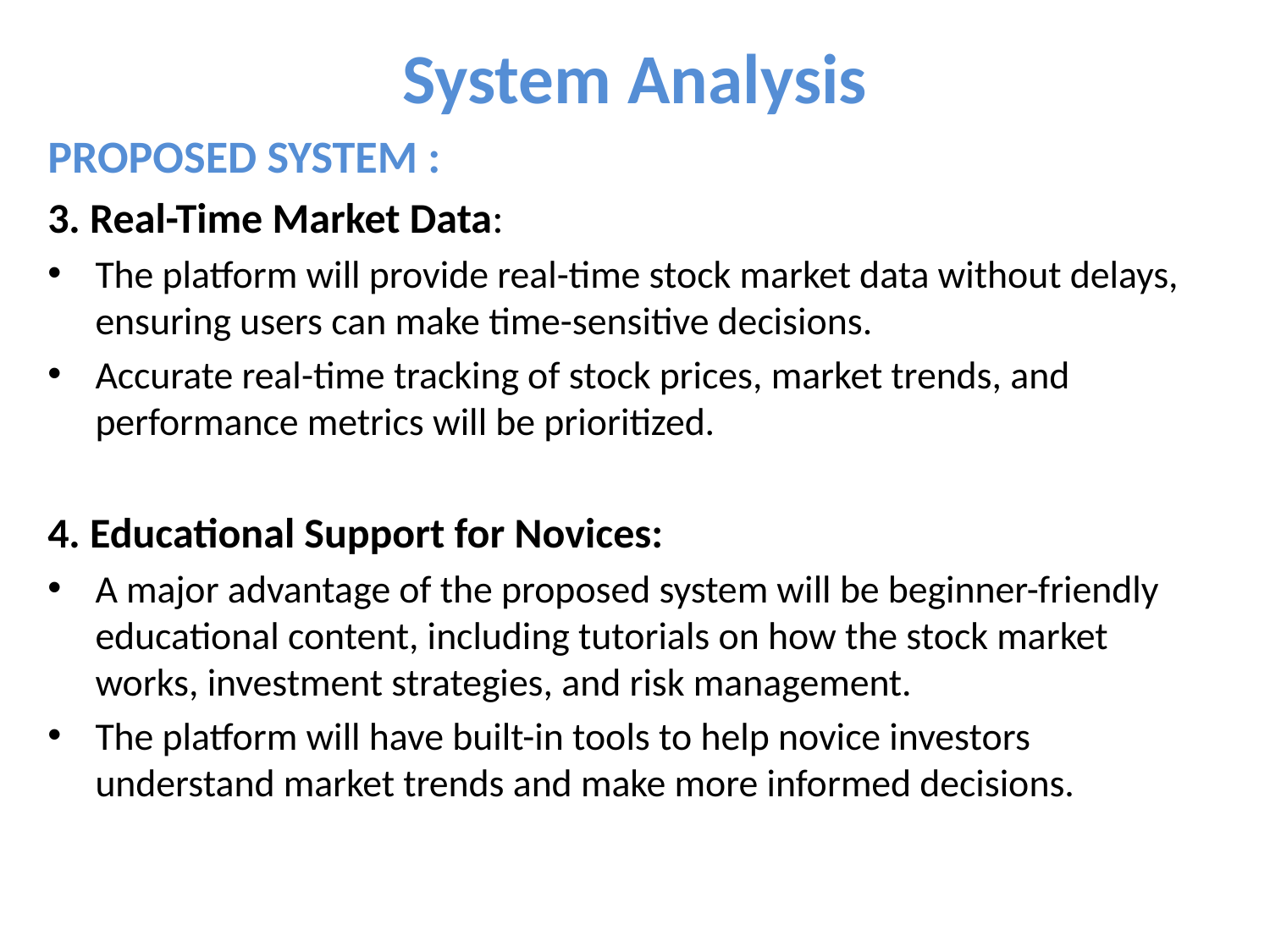

# System Analysis
PROPOSED SYSTEM :
3. Real-Time Market Data:
The platform will provide real-time stock market data without delays, ensuring users can make time-sensitive decisions.
Accurate real-time tracking of stock prices, market trends, and performance metrics will be prioritized.

4. Educational Support for Novices:
A major advantage of the proposed system will be beginner-friendly educational content, including tutorials on how the stock market works, investment strategies, and risk management.
The platform will have built-in tools to help novice investors understand market trends and make more informed decisions.